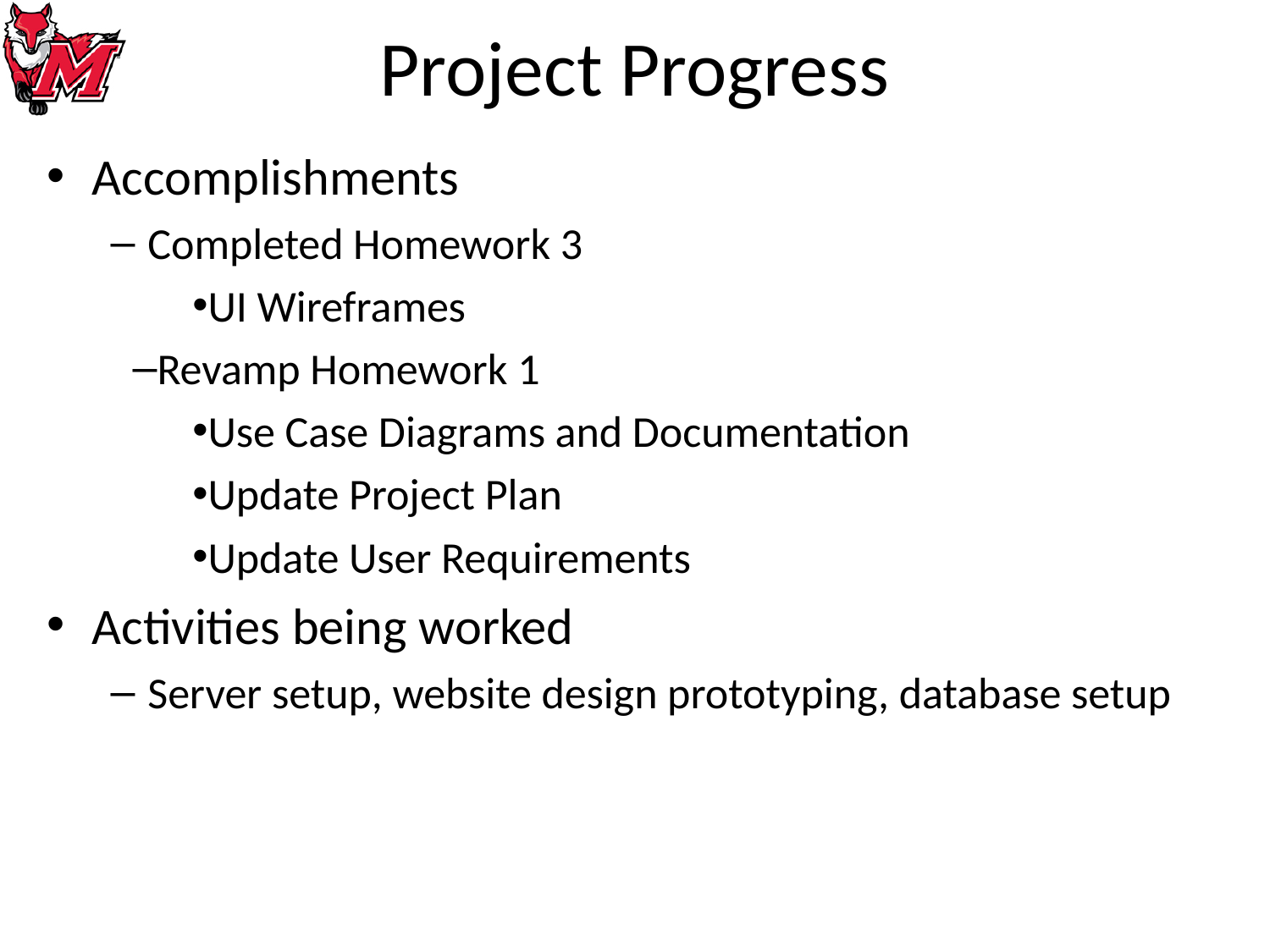

# Project Progress
Accomplishments
Completed Homework 3
UI Wireframes
Revamp Homework 1
Use Case Diagrams and Documentation
Update Project Plan
Update User Requirements
Activities being worked
Server setup, website design prototyping, database setup